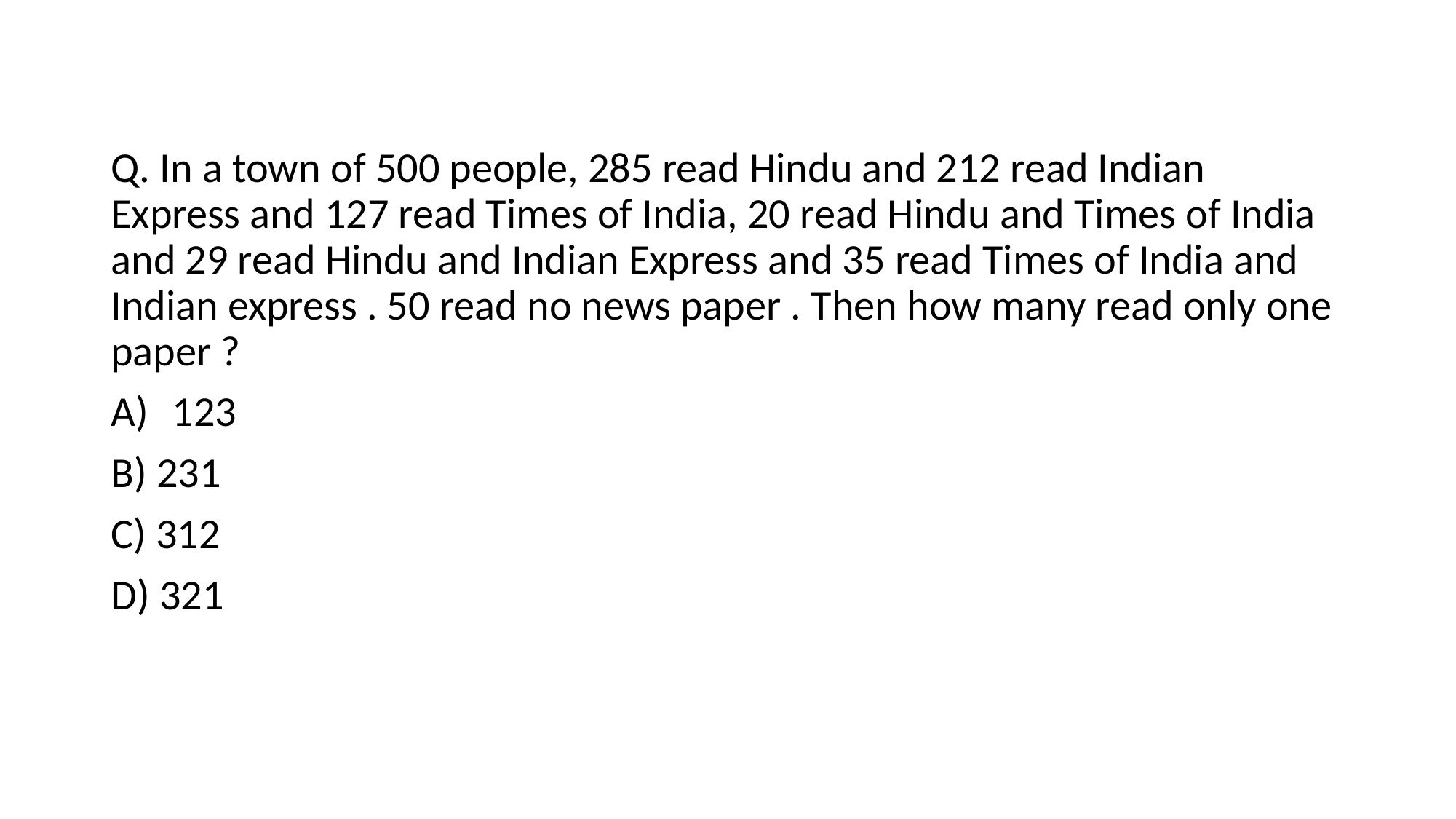

Q. In a town of 500 people, 285 read Hindu and 212 read Indian Express and 127 read Times of India, 20 read Hindu and Times of India and 29 read Hindu and Indian Express and 35 read Times of India and Indian express . 50 read no news paper . Then how many read only one paper ?
123
B) 231
C) 312
D) 321